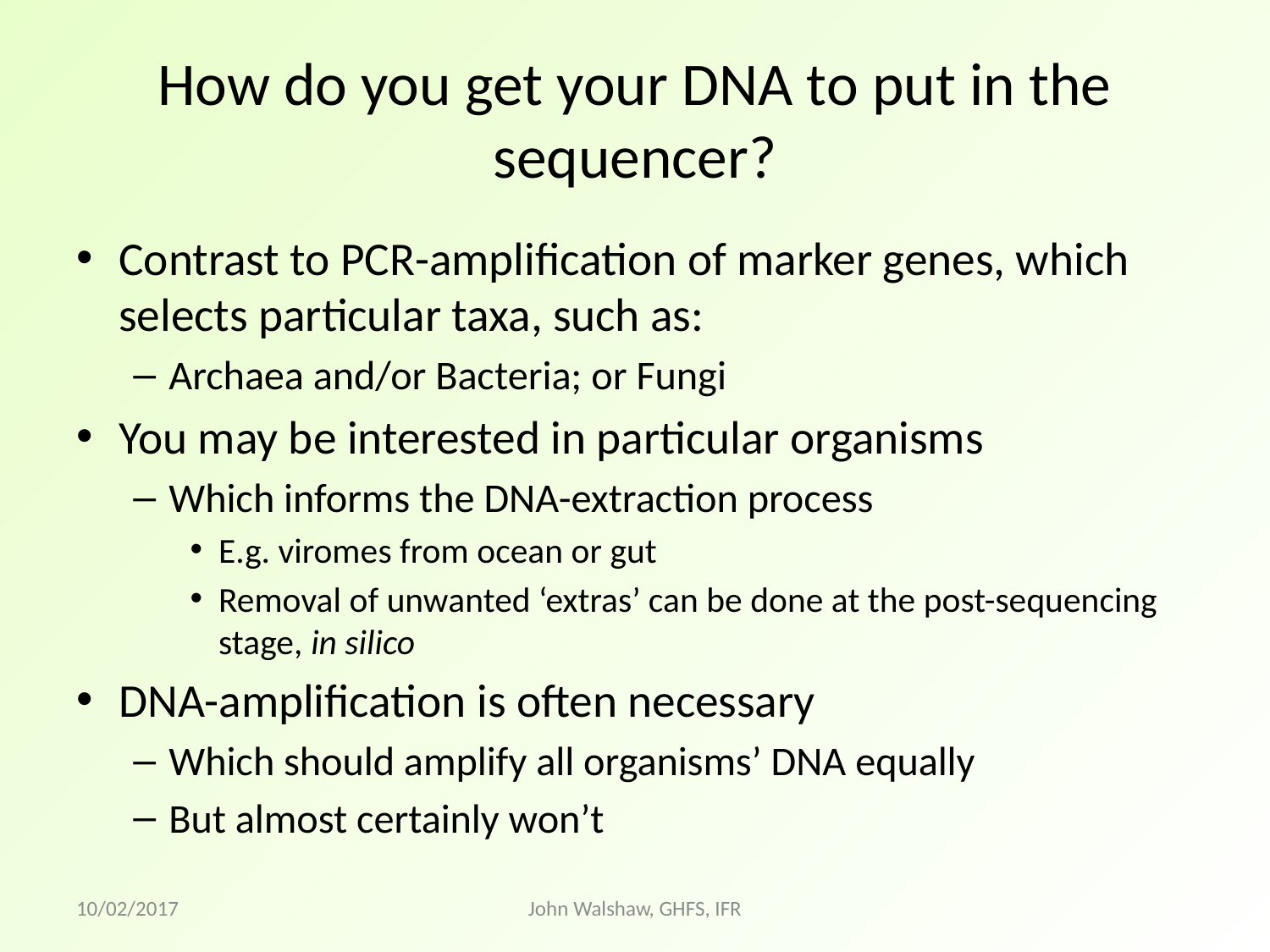

# How do you get your DNA to put in the sequencer?
Contrast to PCR-amplification of marker genes, which selects particular taxa, such as:
Archaea and/or Bacteria; or Fungi
You may be interested in particular organisms
Which informs the DNA-extraction process
E.g. viromes from ocean or gut
Removal of unwanted ‘extras’ can be done at the post-sequencing stage, in silico
DNA-amplification is often necessary
Which should amplify all organisms’ DNA equally
But almost certainly won’t
10/02/2017
John Walshaw, GHFS, IFR